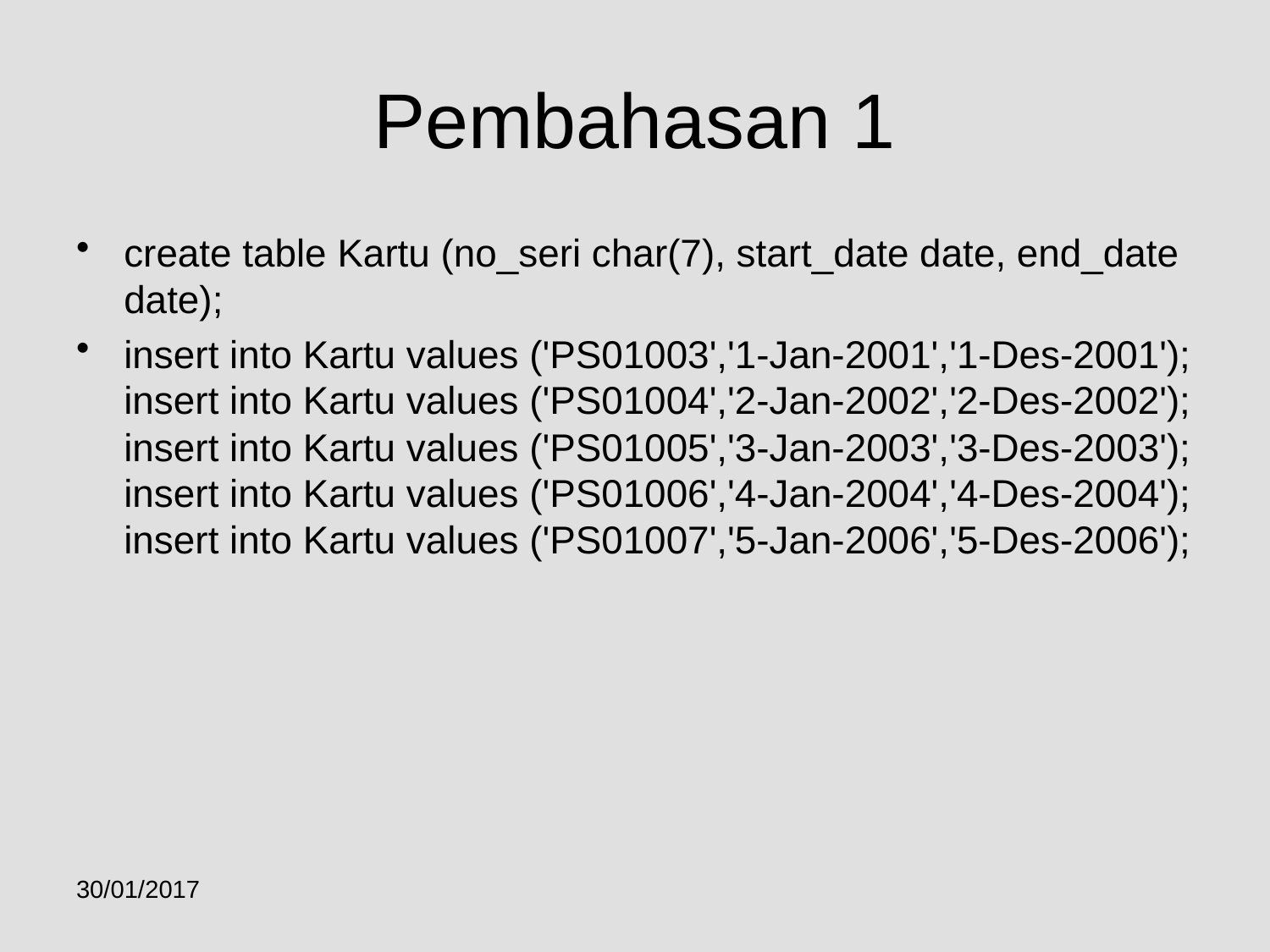

# Pembahasan 1
create table Kartu (no_seri char(7), start_date date, end_date date);
insert into Kartu values ('PS01003','1-Jan-2001','1-Des-2001');
insert into Kartu values ('PS01004','2-Jan-2002','2-Des-2002');
insert into Kartu values ('PS01005','3-Jan-2003','3-Des-2003');
insert into Kartu values ('PS01006','4-Jan-2004','4-Des-2004');
insert into Kartu values ('PS01007','5-Jan-2006','5-Des-2006');

30/01/2017